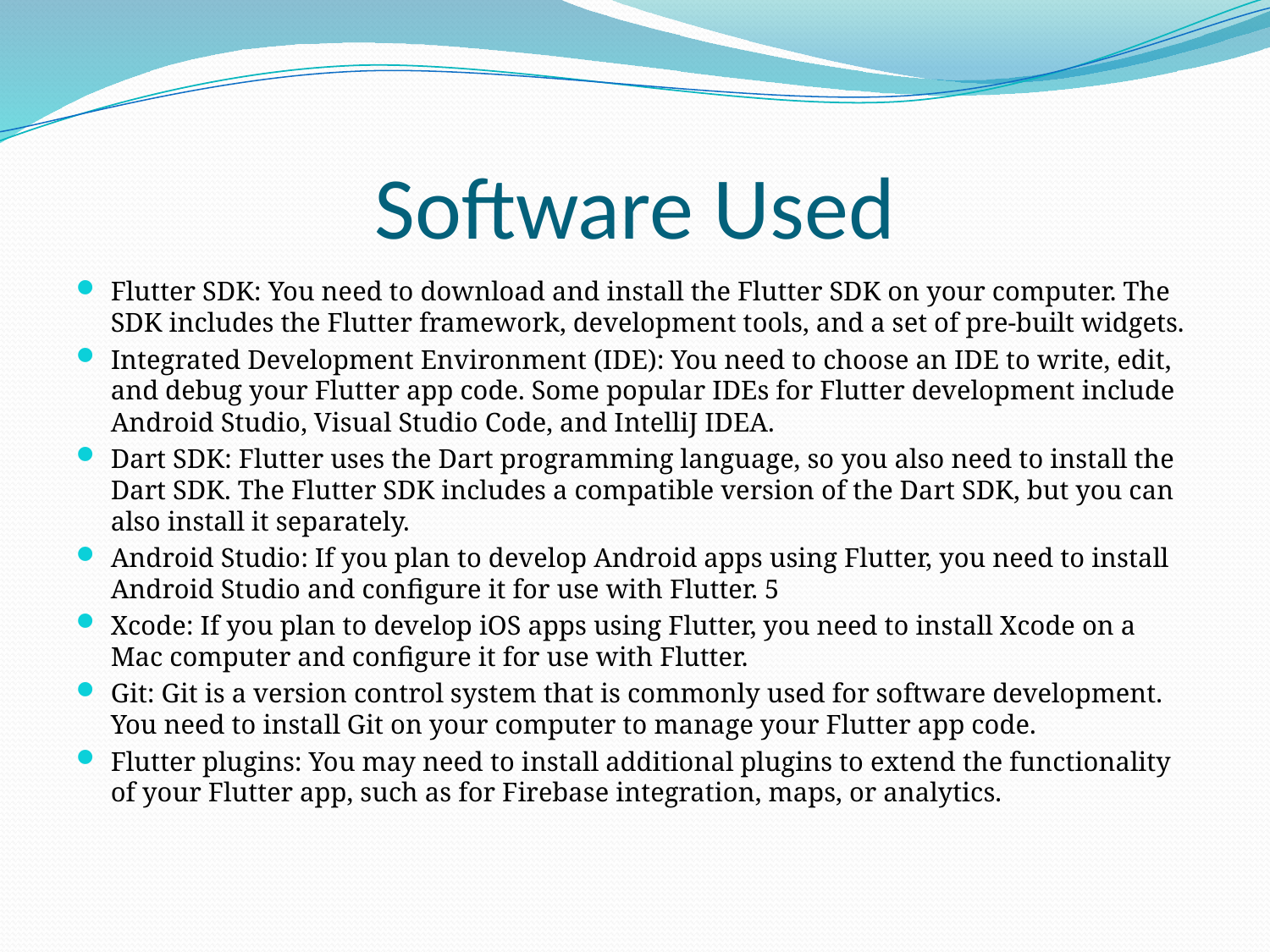

# Software Used
Flutter SDK: You need to download and install the Flutter SDK on your computer. The SDK includes the Flutter framework, development tools, and a set of pre-built widgets.
Integrated Development Environment (IDE): You need to choose an IDE to write, edit, and debug your Flutter app code. Some popular IDEs for Flutter development include Android Studio, Visual Studio Code, and IntelliJ IDEA.
Dart SDK: Flutter uses the Dart programming language, so you also need to install the Dart SDK. The Flutter SDK includes a compatible version of the Dart SDK, but you can also install it separately.
Android Studio: If you plan to develop Android apps using Flutter, you need to install Android Studio and configure it for use with Flutter. 5
Xcode: If you plan to develop iOS apps using Flutter, you need to install Xcode on a Mac computer and configure it for use with Flutter.
Git: Git is a version control system that is commonly used for software development. You need to install Git on your computer to manage your Flutter app code.
Flutter plugins: You may need to install additional plugins to extend the functionality of your Flutter app, such as for Firebase integration, maps, or analytics.